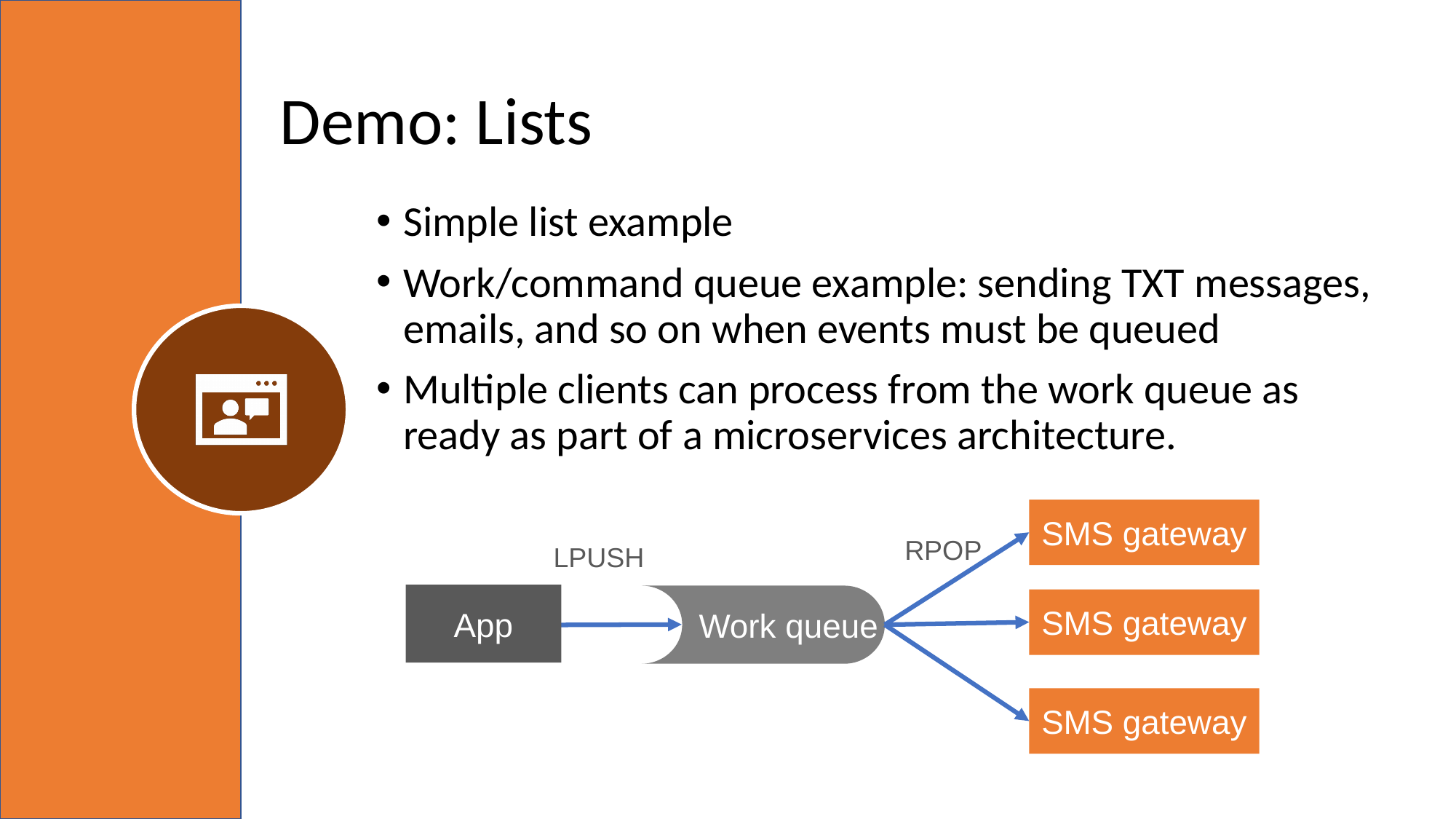

# Demo: Lists
Simple list example
Work/command queue example: sending TXT messages, emails, and so on when events must be queued
Multiple clients can process from the work queue as ready as part of a microservices architecture.
SMS gateway
RPOP
LPUSH
App

SMS gateway
Work queue
SMS gateway